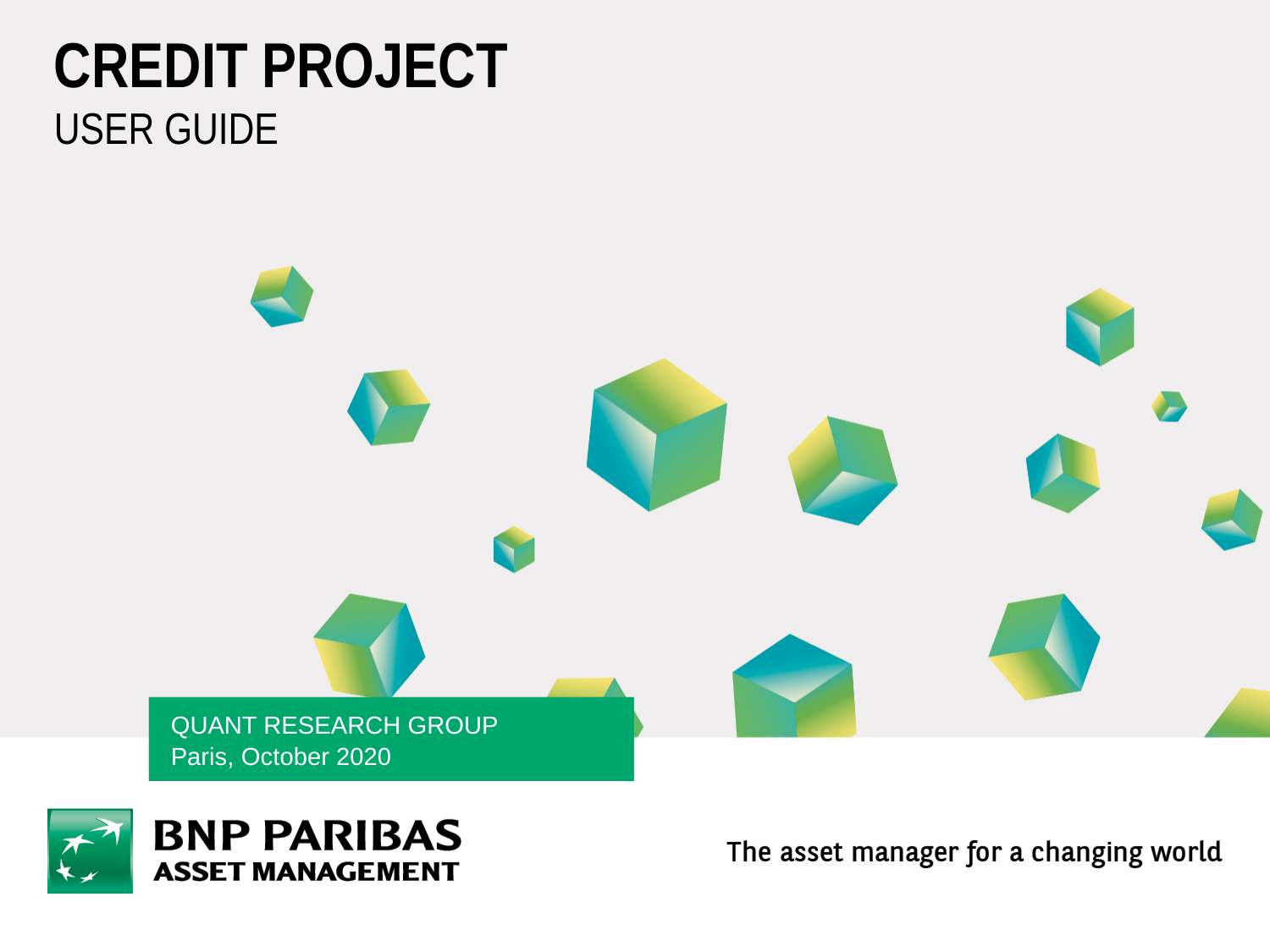

# Credit project
User guide
Quant research group
Paris, October 2020